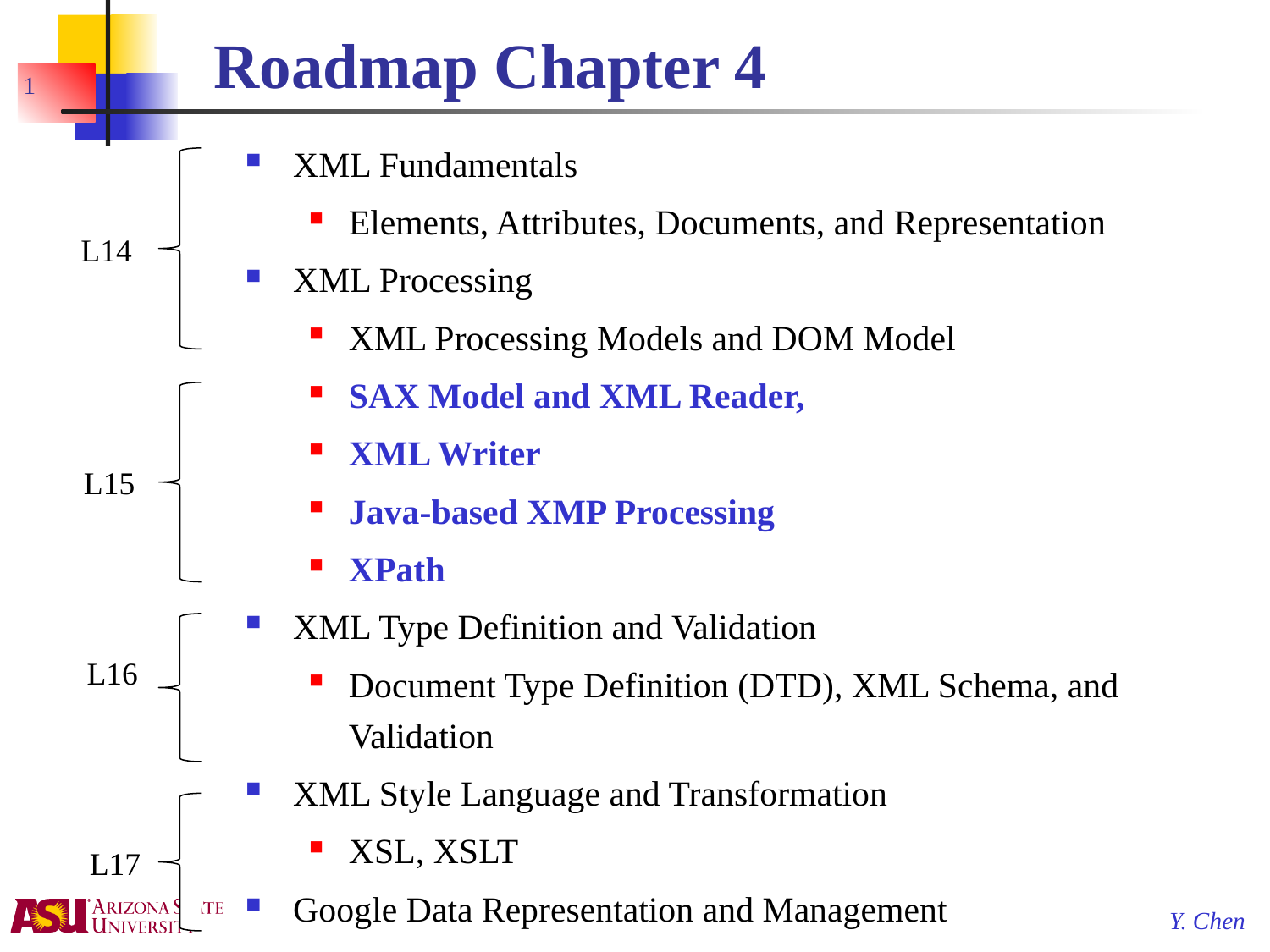

# Roadmap Chapter 4
1
XML Fundamentals
Elements, Attributes, Documents, and Representation
XML Processing
XML Processing Models and DOM Model
SAX Model and XML Reader,
XML Writer
Java-based XMP Processing
XPath
XML Type Definition and Validation
Document Type Definition (DTD), XML Schema, and Validation
XML Style Language and Transformation
XSL, XSLT
Google Data Representation and Management

L14

L15

L16

L17